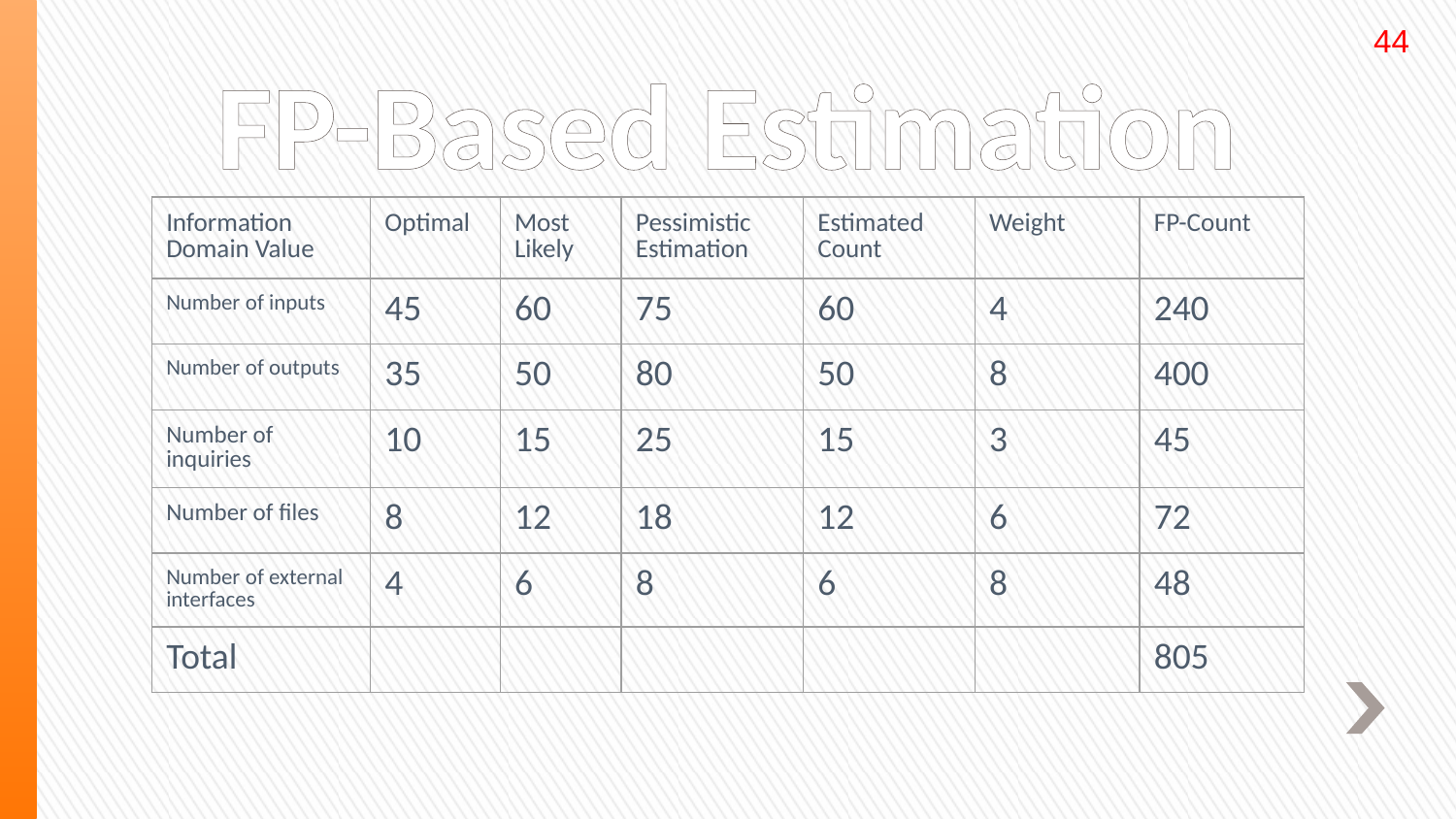

44
# FP-Based Estimation
| Information Domain Value | Optimal | Most Likely | Pessimistic Estimation | Estimated Count | Weight | FP-Count |
| --- | --- | --- | --- | --- | --- | --- |
| Number of inputs | 45 | 60 | 75 | 60 | 4 | 240 |
| Number of outputs | 35 | 50 | 80 | 50 | 8 | 400 |
| Number of inquiries | 10 | 15 | 25 | 15 | 3 | 45 |
| Number of files | 8 | 12 | 18 | 12 | 6 | 72 |
| Number of external interfaces | 4 | 6 | 8 | 6 | 8 | 48 |
| Total |  |  |  |  |  | 805 |